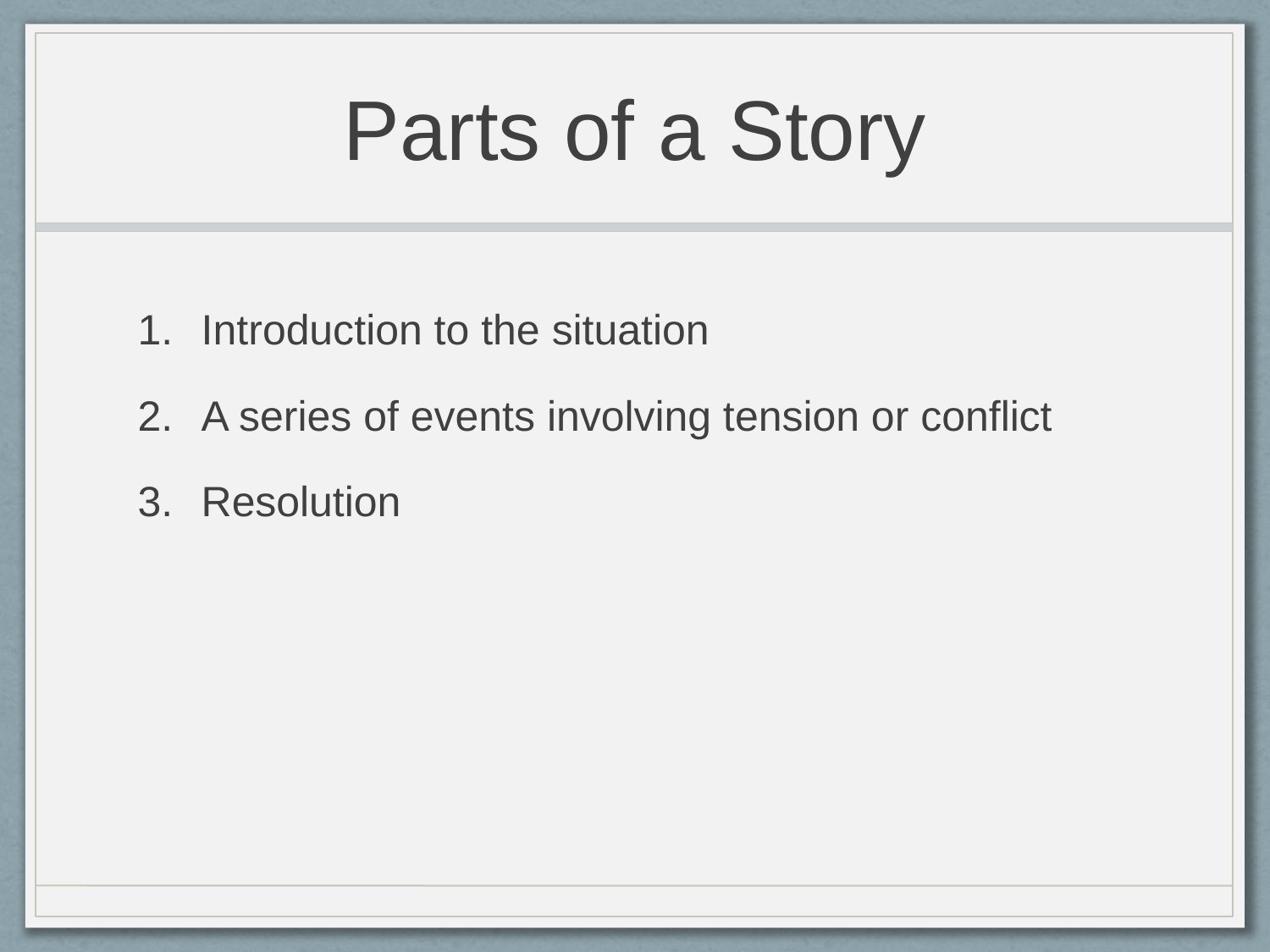

# Parts of a Story
Introduction to the situation
A series of events involving tension or conflict
Resolution